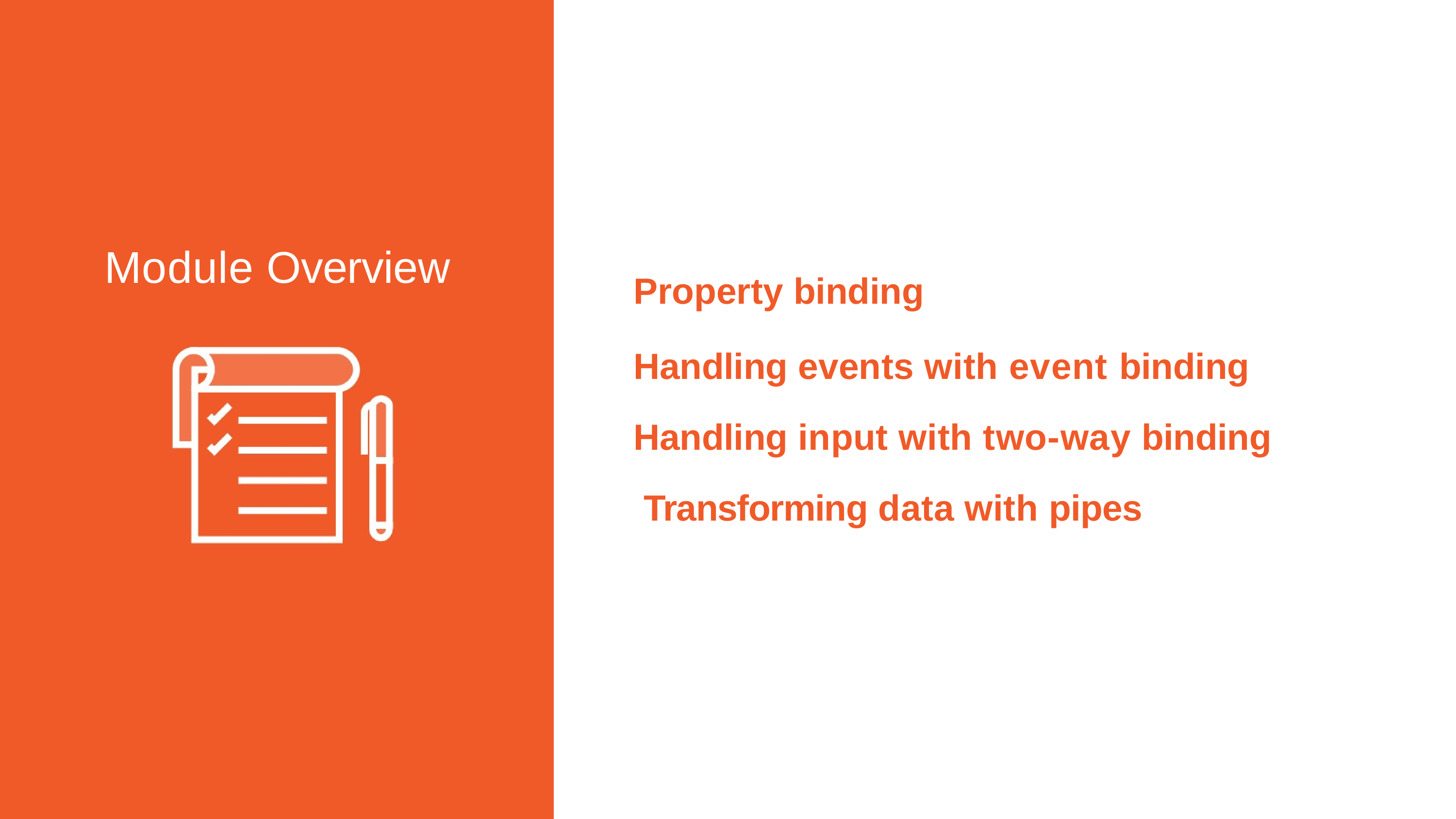

Module Overview
Property binding
Handling events with event binding  Handling input with two-way binding  Transforming data with pipes
3